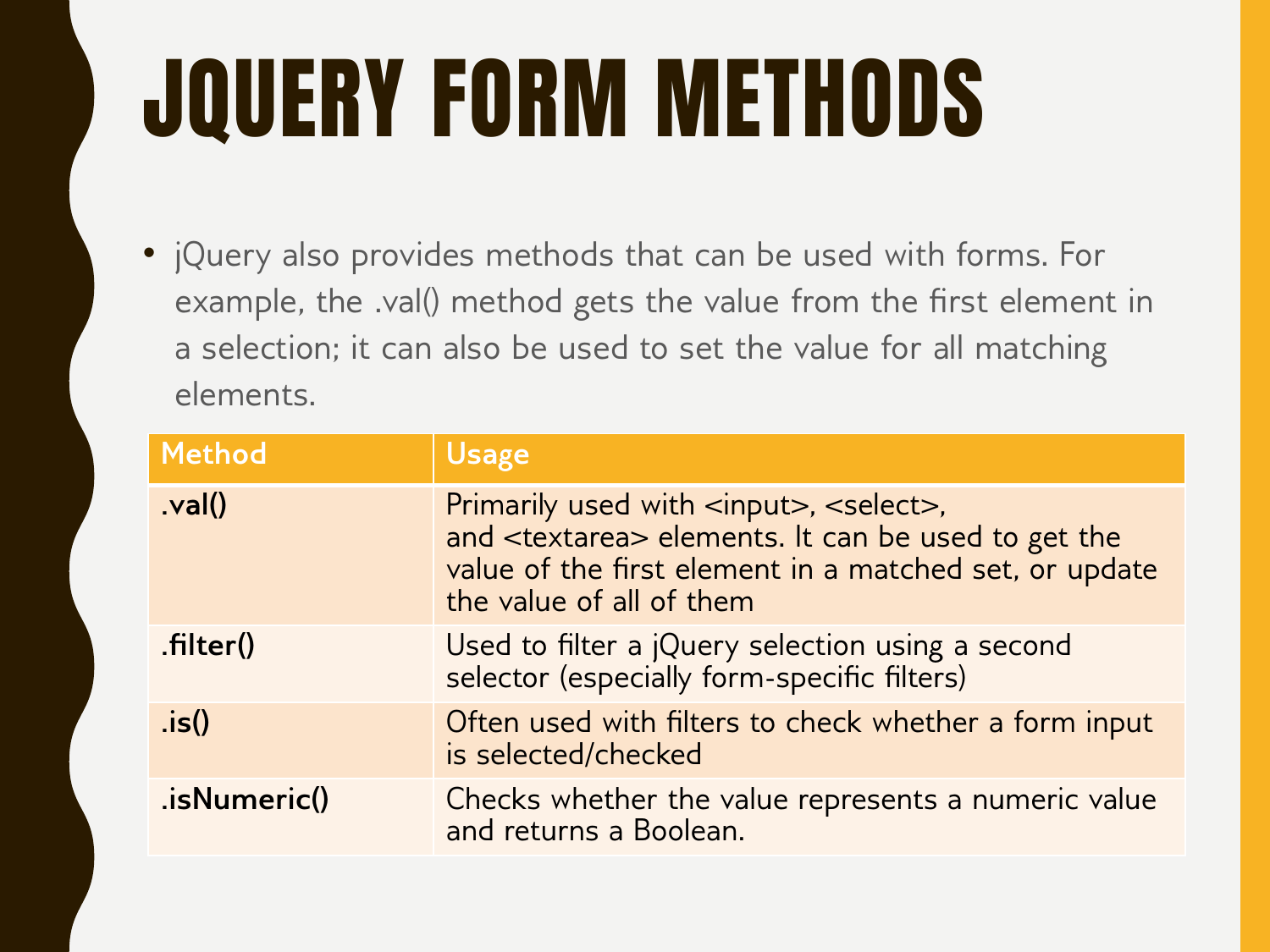

# Jquery form methods
jQuery also provides methods that can be used with forms. For example, the .val() method gets the value from the first element in a selection; it can also be used to set the value for all matching elements.
| Method | Usage |
| --- | --- |
| .val() | Primarily used with <input>, <select>, and <textarea> elements. It can be used to get the value of the first element in a matched set, or update the value of all of them |
| .filter() | Used to filter a jQuery selection using a second selector (especially form-specific filters) |
| .is() | Often used with filters to check whether a form input is selected/checked |
| .isNumeric() | Checks whether the value represents a numeric value and returns a Boolean. |